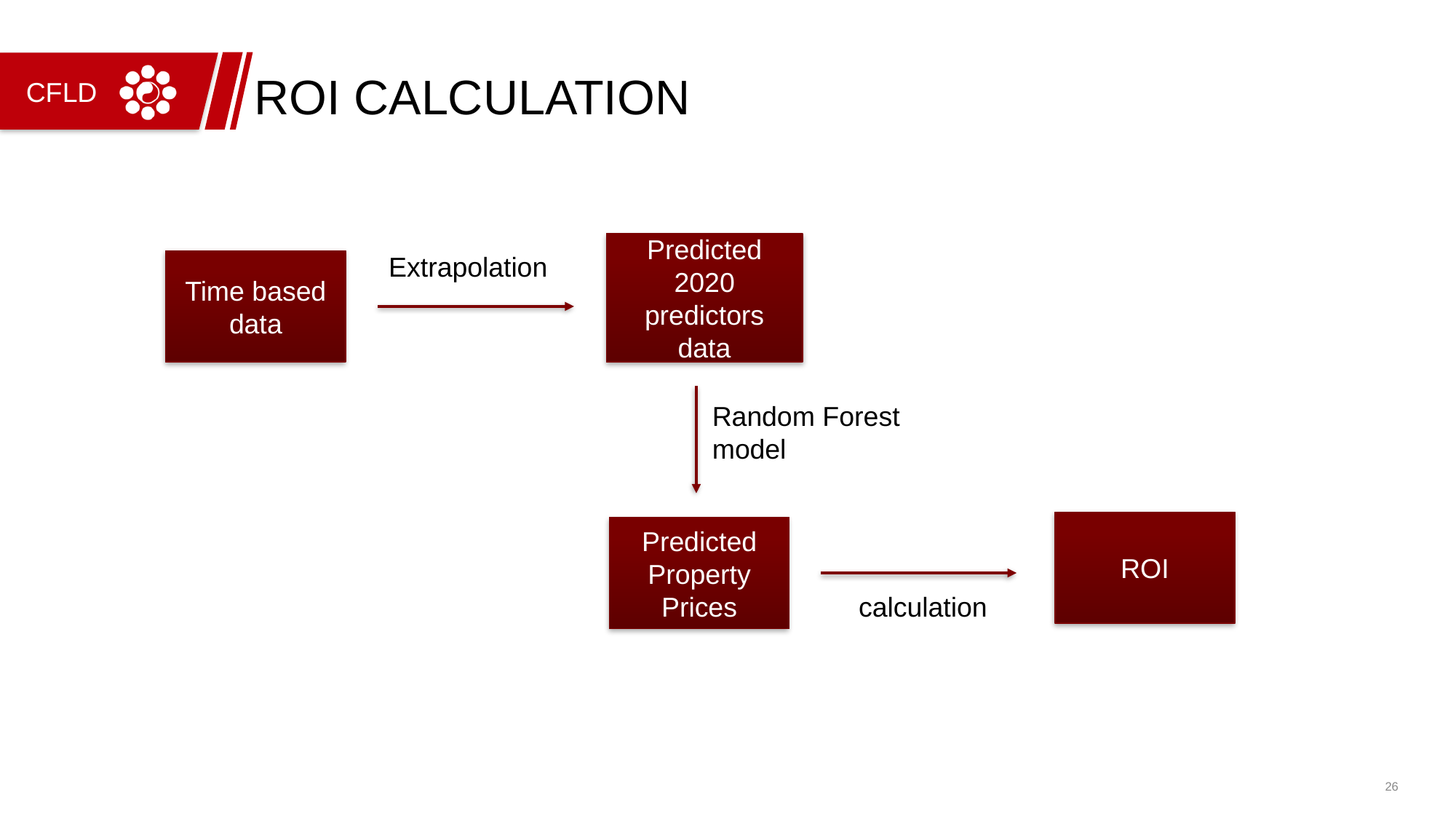

# ROI calculation

Predicted 2020 predictors data
Extrapolation
Time based data
Random Forest model
ROI
Predicted Property Prices
calculation